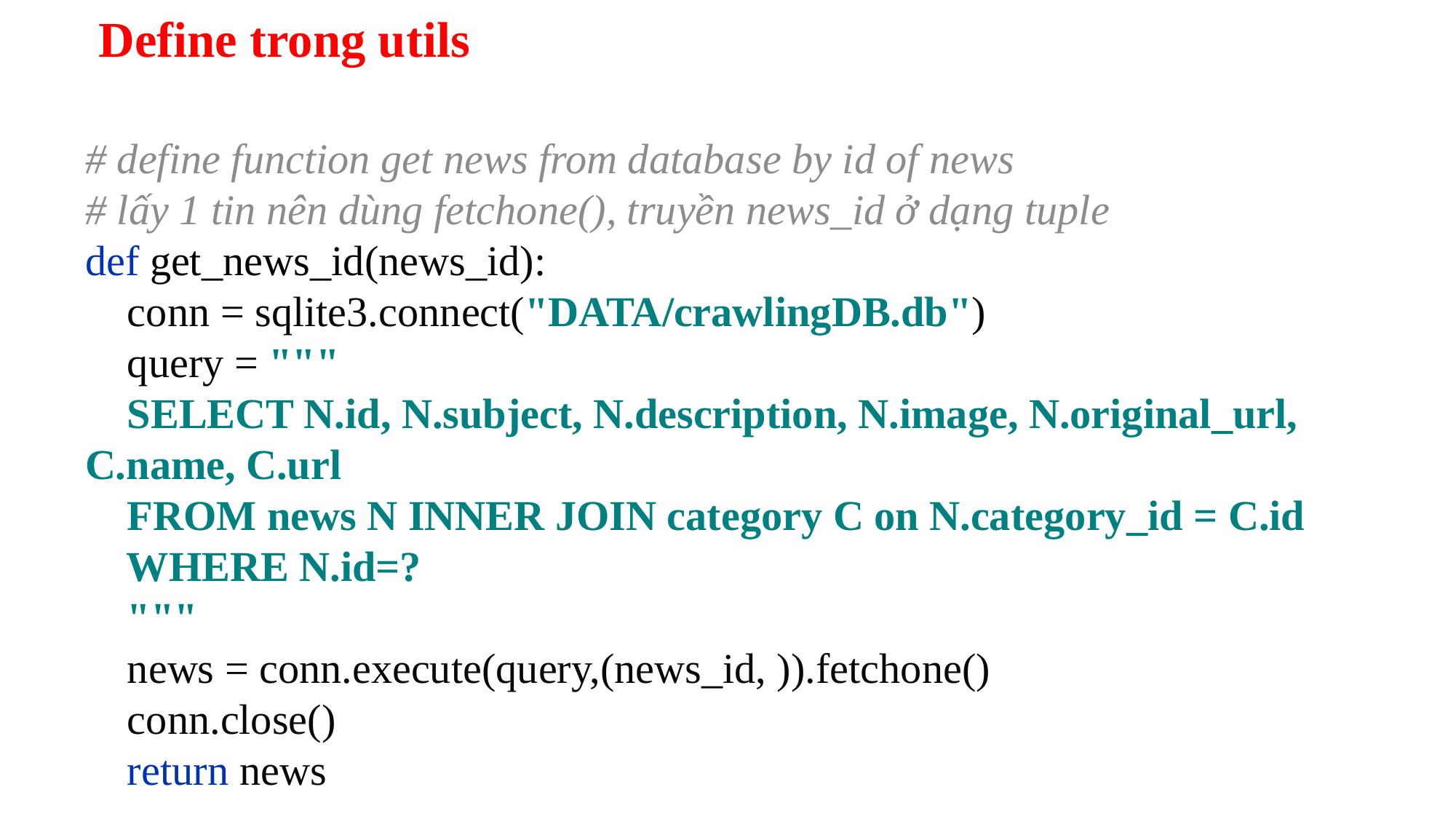

# Define trong utils
# define function get news from database by id of news # lấy 1 tin nên dùng fetchone(), truyền news_id ở dạng tuple def get_news_id(news_id): conn = sqlite3.connect("DATA/crawlingDB.db") query = """ SELECT N.id, N.subject, N.description, N.image, N.original_url, C.name, C.url FROM news N INNER JOIN category C on N.category_id = C.id WHERE N.id=? """ news = conn.execute(query,(news_id, )).fetchone() conn.close() return news